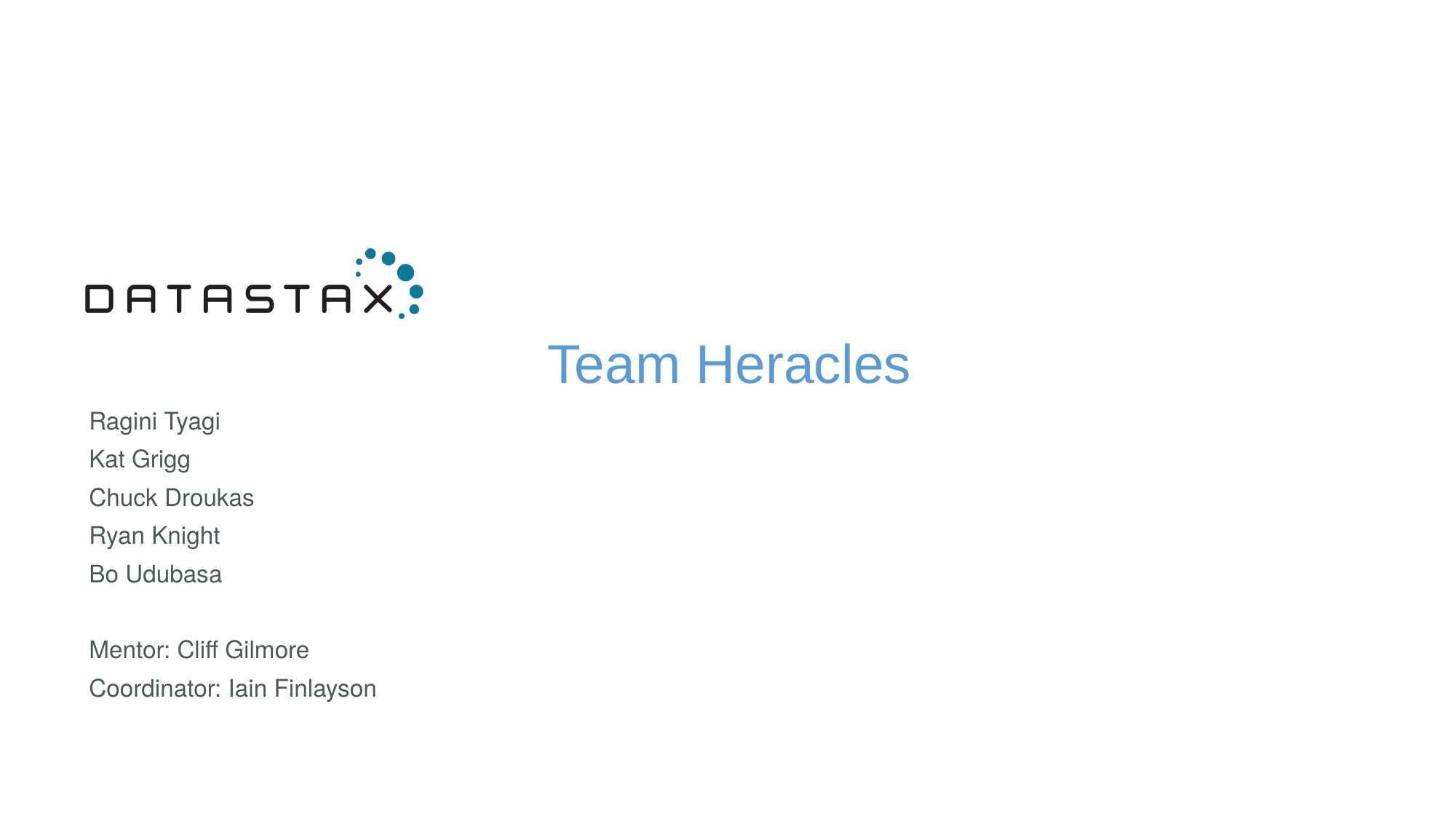

# Team Heracles
Ragini Tyagi
Kat Grigg
Chuck Droukas
Ryan Knight
Bo Udubasa

Mentor: Cliff Gilmore
Coordinator: Iain Finlayson